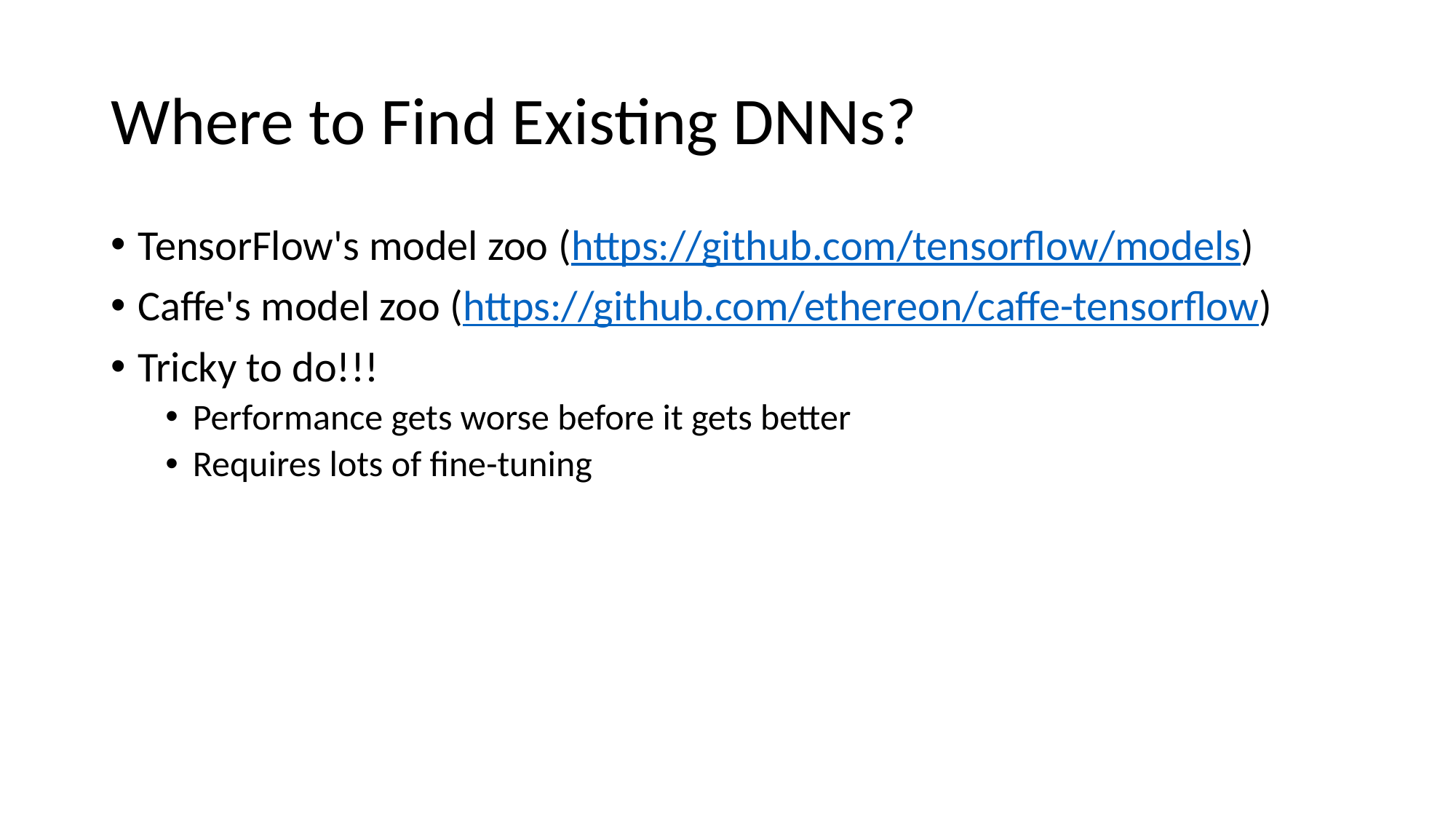

# Where to Find Existing DNNs?
TensorFlow's model zoo (https://github.com/tensorflow/models)
Caffe's model zoo (https://github.com/ethereon/caffe-tensorflow)
Tricky to do!!!
Performance gets worse before it gets better
Requires lots of fine-tuning